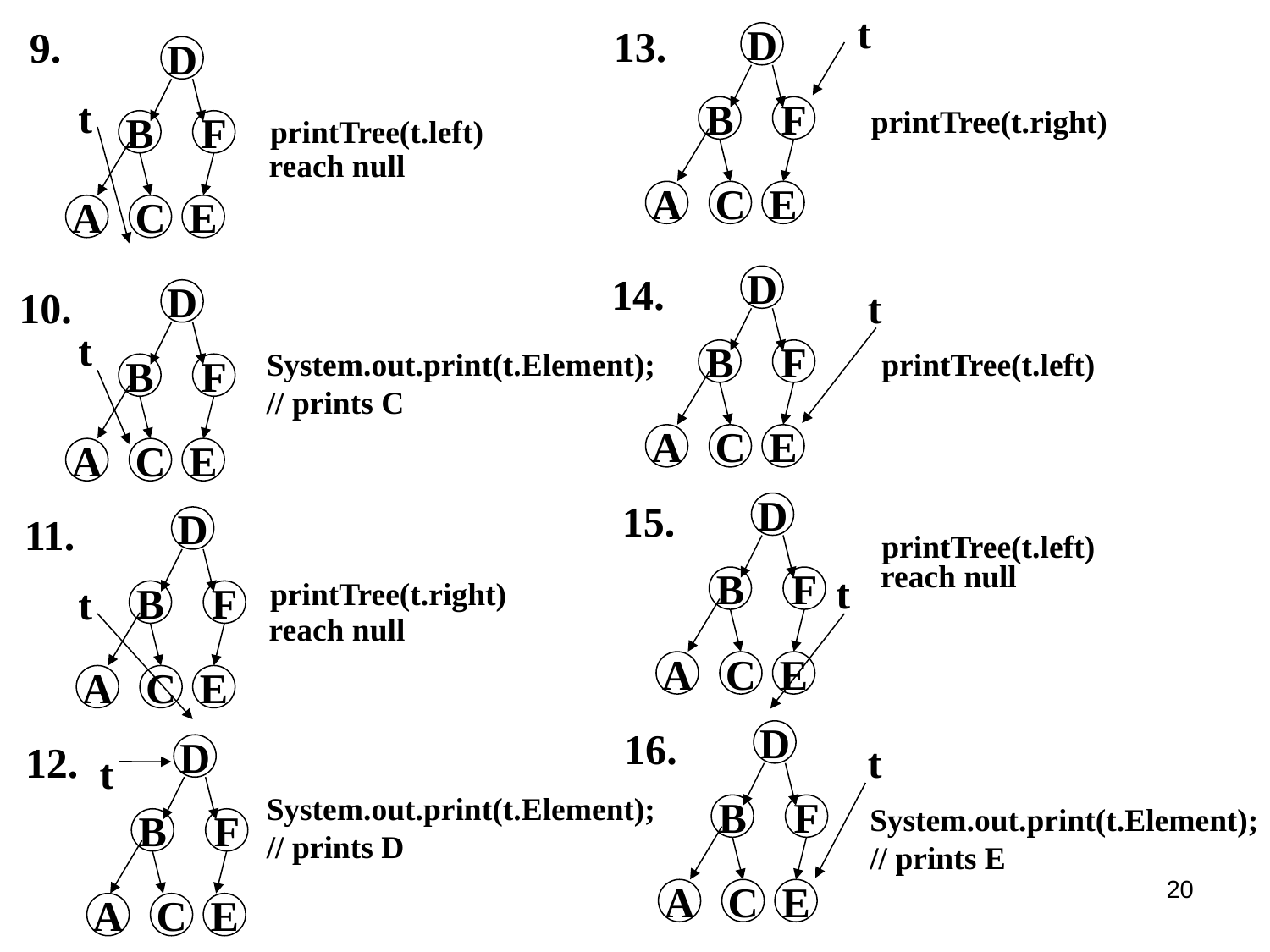

t
13.
9.
D
D

t
printTree(t.right)
B
F
printTree(t.left)
B
F

reach null

A
C
E
A
C
E
14.
D
10.
t
D

t

System.out.print(t.Element);
// prints C
printTree(t.left)
B
F
B
F

A
C
E
A
C
E
15.
D
11.
D
printTree(t.left)

reach null
t
B
F
printTree(t.right)
t
B
F

reach null

A
C
E
A
C
E
16.
D
12.
t
D
t

System.out.print(t.Element);
// prints D

System.out.print(t.Element);
// prints E
B
F
B
F

20
A
C
E
A
C
E